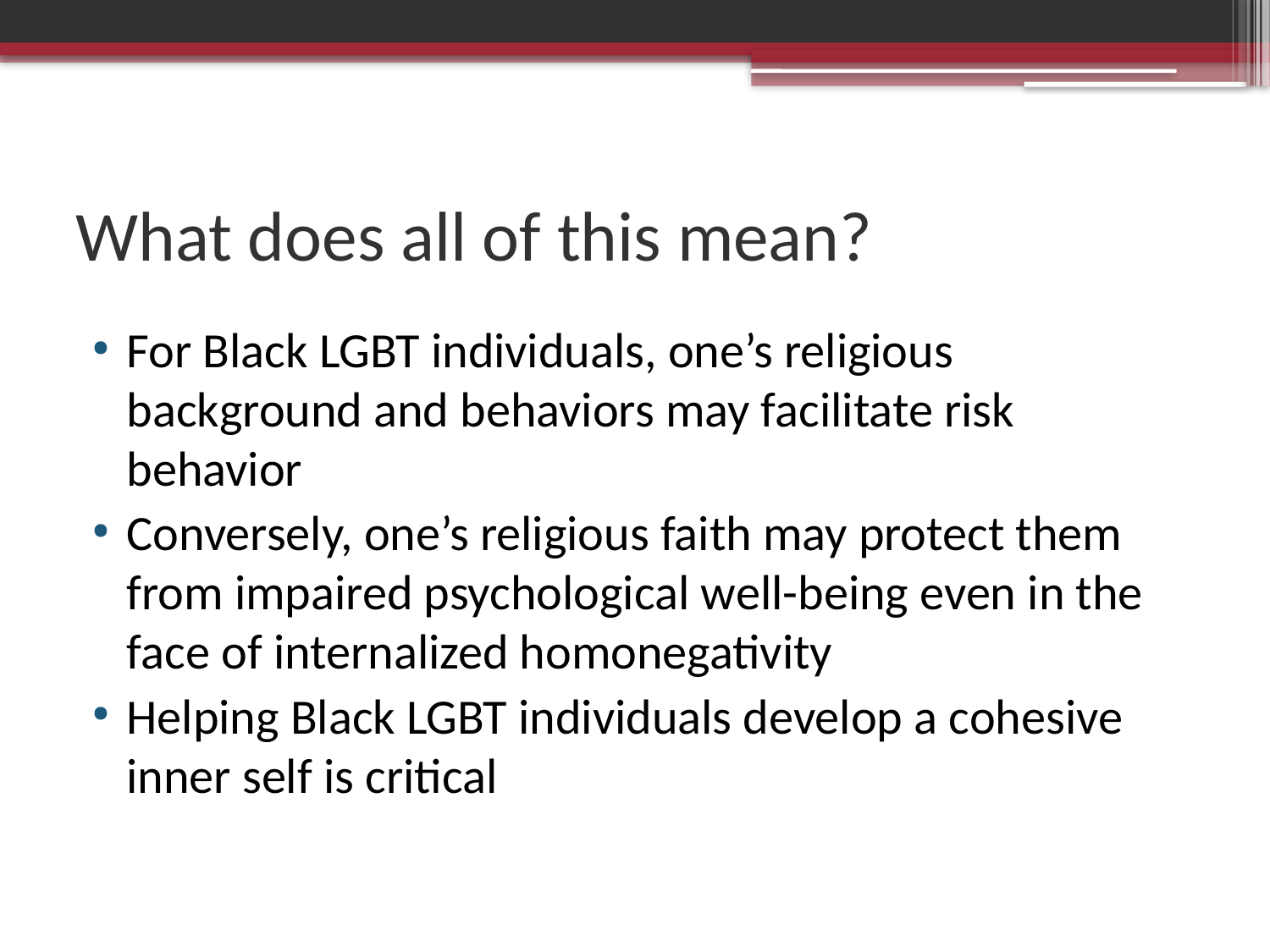

# What does all of this mean?
For Black LGBT individuals, one’s religious background and behaviors may facilitate risk behavior
Conversely, one’s religious faith may protect them from impaired psychological well-being even in the face of internalized homonegativity
Helping Black LGBT individuals develop a cohesive inner self is critical